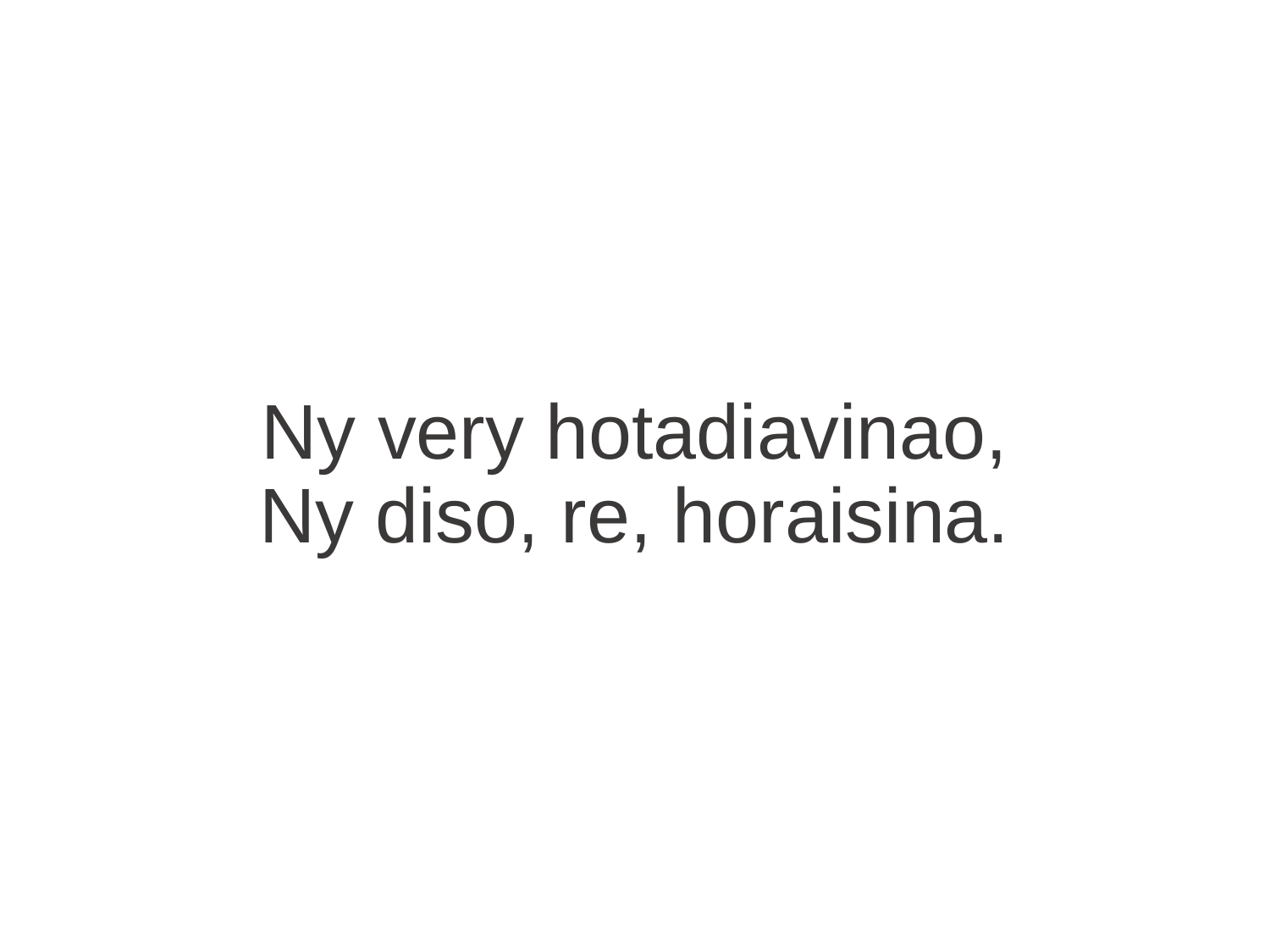

Ny very hotadiavinao,
Ny diso, re, horaisina.